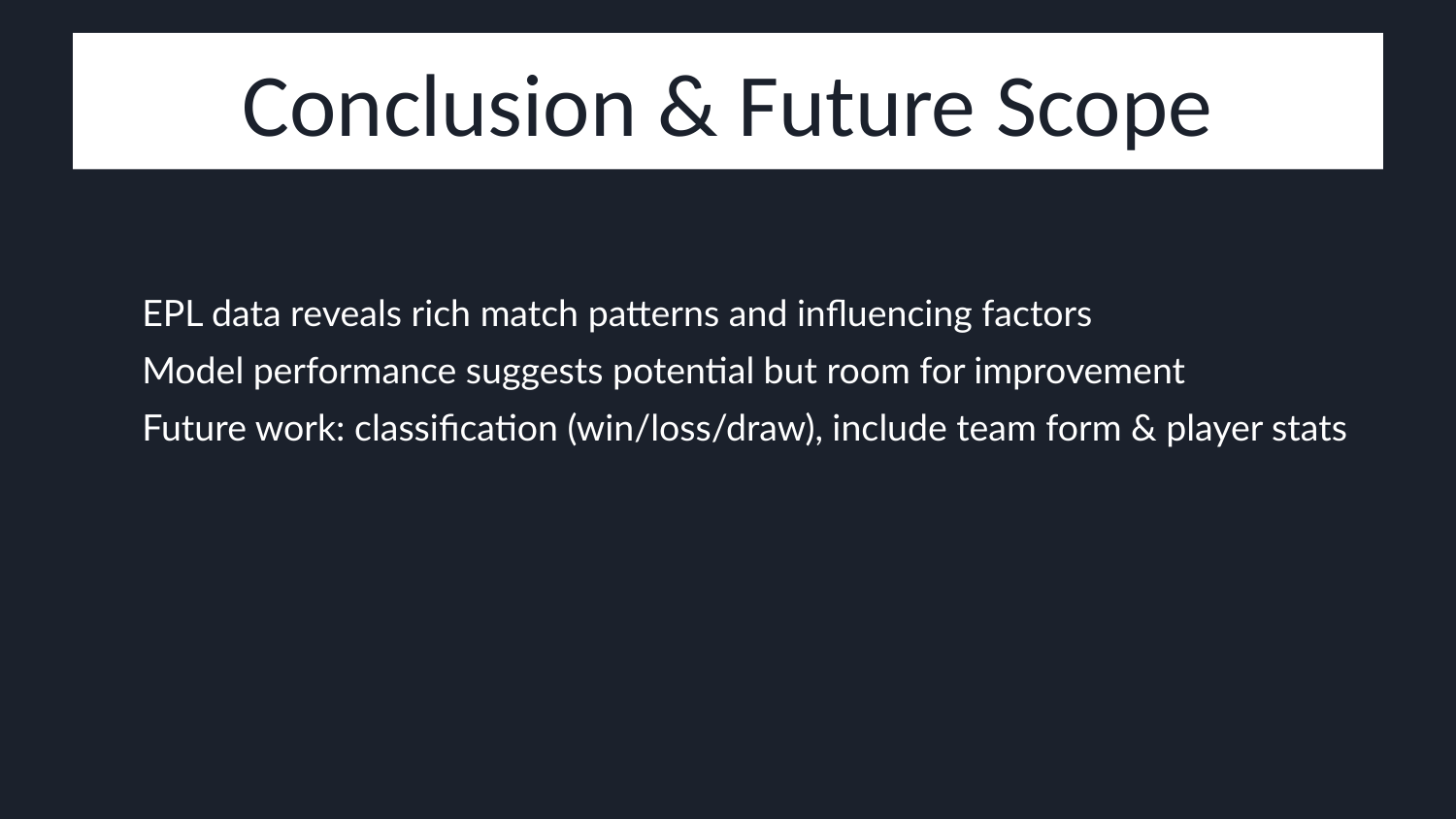

# Conclusion & Future Scope

EPL data reveals rich match patterns and influencing factors
Model performance suggests potential but room for improvement
Future work: classification (win/loss/draw), include team form & player stats